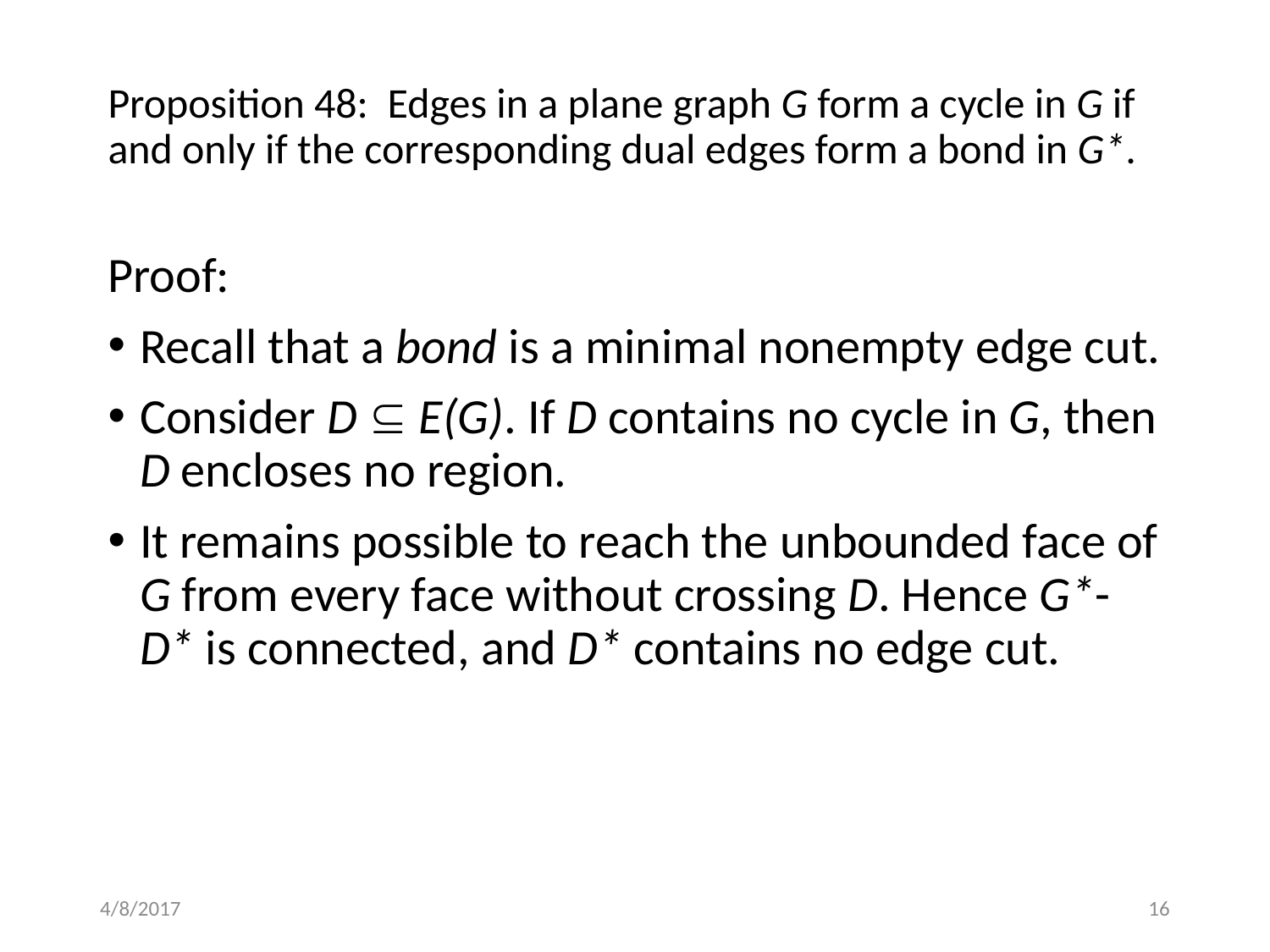

# Proposition 48:  Edges in a plane graph G form a cycle in G if and only if the corresponding dual edges form a bond in G*.
Proof:
Recall that a bond is a minimal nonempty edge cut.
Consider D ⊆ E(G). If D contains no cycle in G, then D encloses no region.
It remains possible to reach the unbounded face of G from every face without crossing D. Hence G*-D* is connected, and D* contains no edge cut.
4/8/2017
16